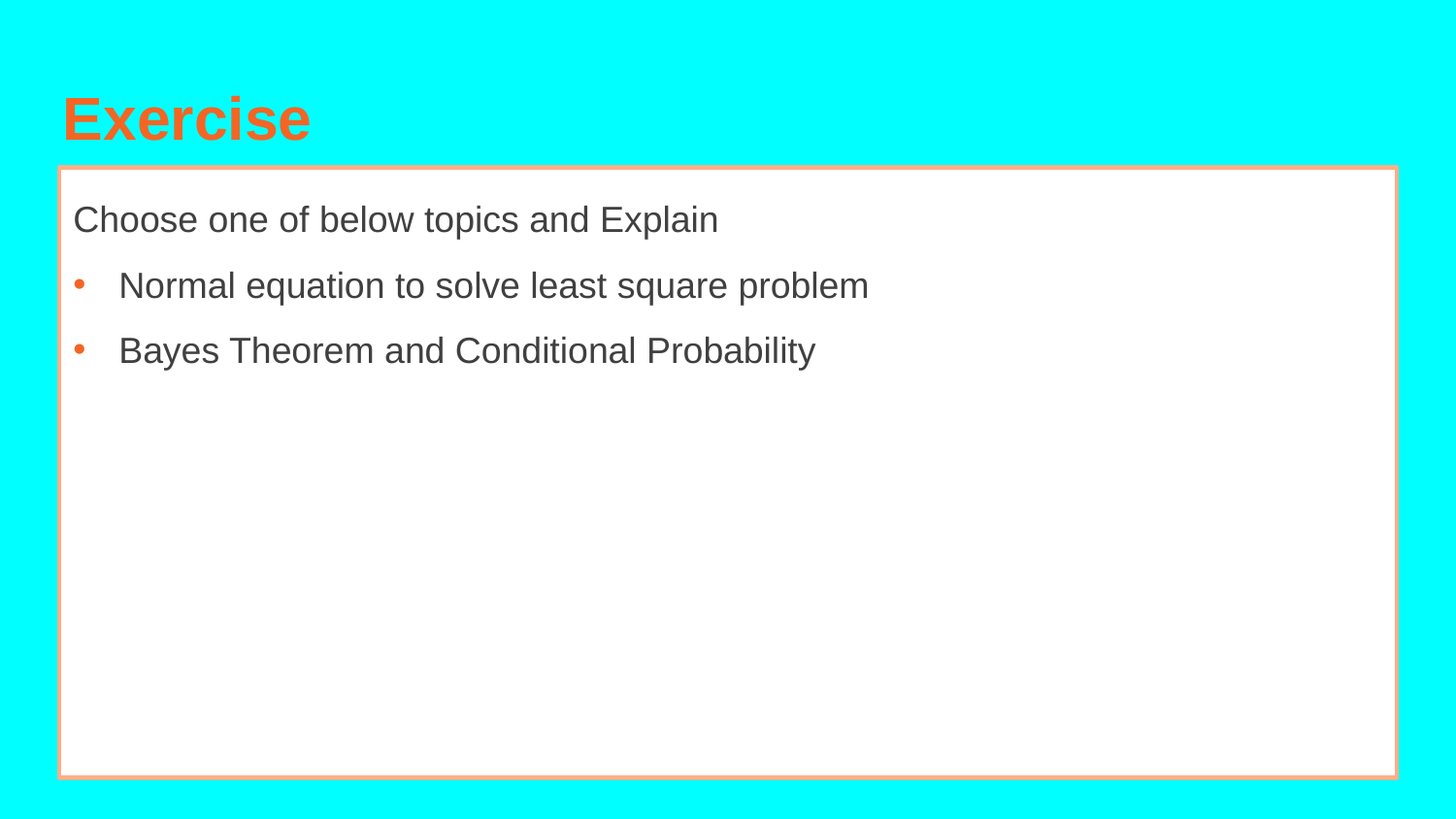

# Exercise
Choose one of below topics and Explain
Normal equation to solve least square problem
Bayes Theorem and Conditional Probability